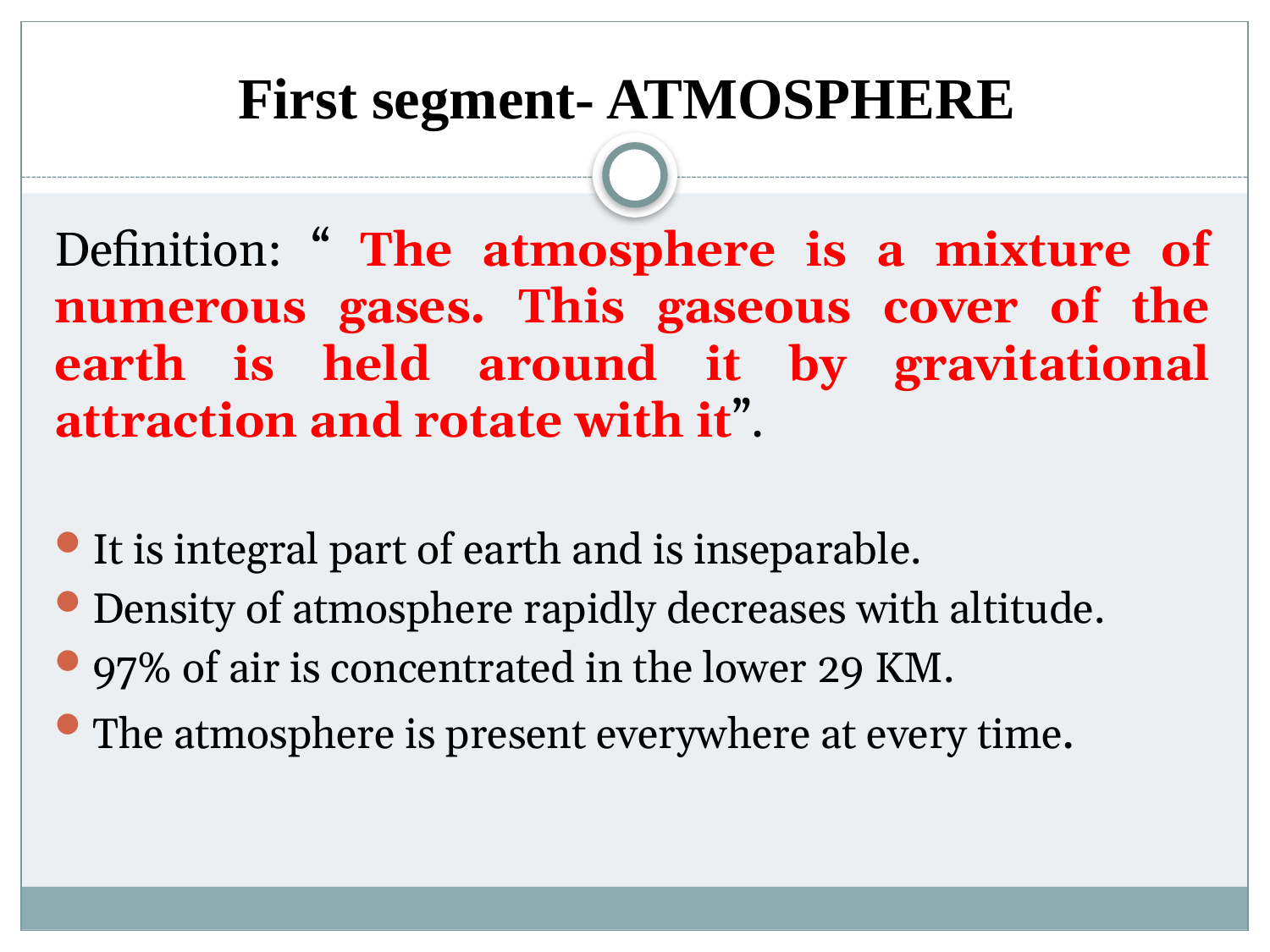

# First segment- ATMOSPHERE
Definition: “ The atmosphere is a mixture of numerous gases. This gaseous cover of the earth is held around it by gravitational attraction and rotate with it”.

It is integral part of earth and is inseparable.
Density of atmosphere rapidly decreases with altitude.
97% of air is concentrated in the lower 29 KM.
The atmosphere is present everywhere at every time.